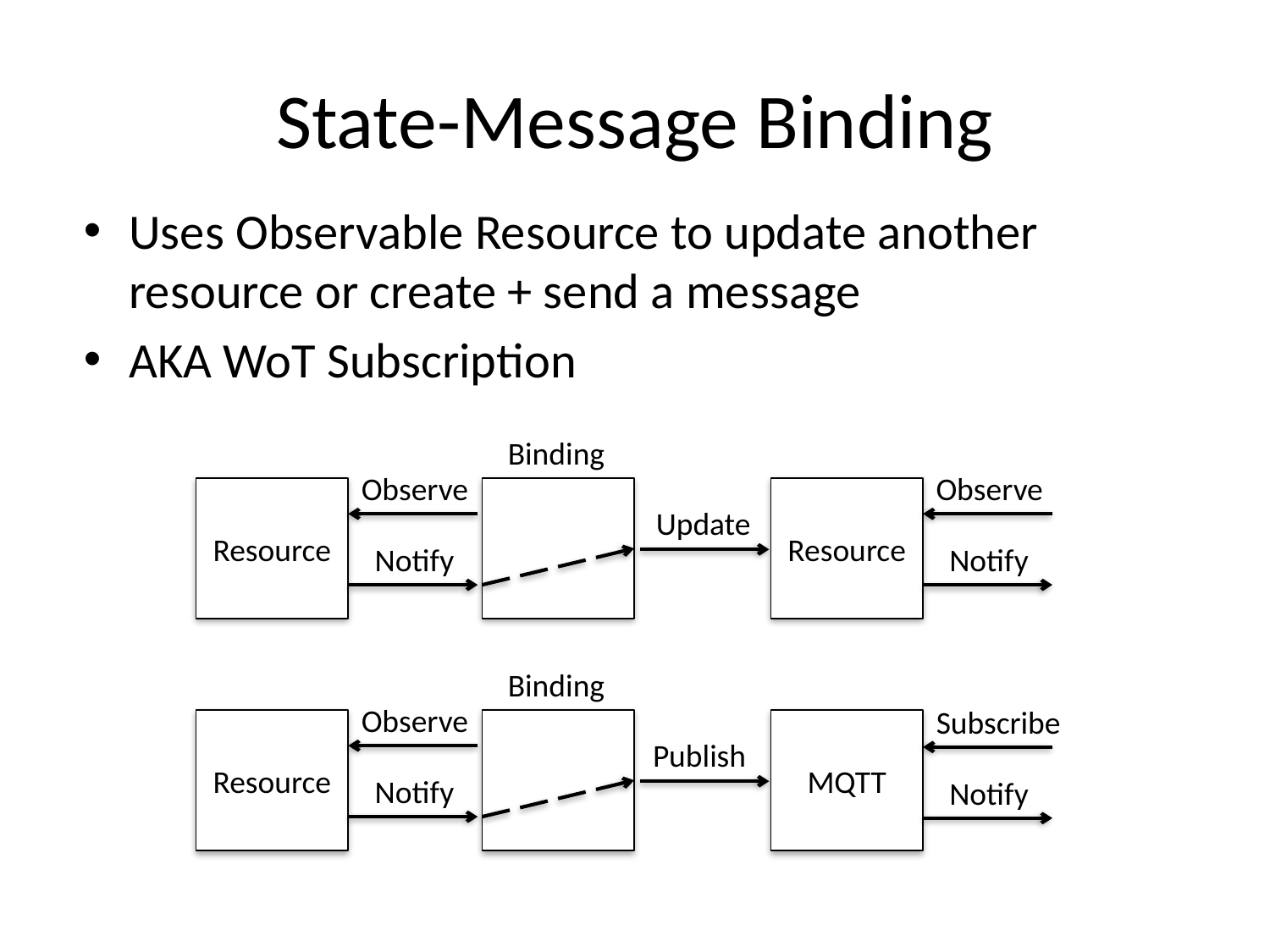

# State-Message Binding
Uses Observable Resource to update another resource or create + send a message
AKA WoT Subscription
Binding
Observe
Observe
Resource

Resource
Update
Notify
Notify
Binding
Observe
Subscribe
Resource

MQTT
Publish
Notify
Notify